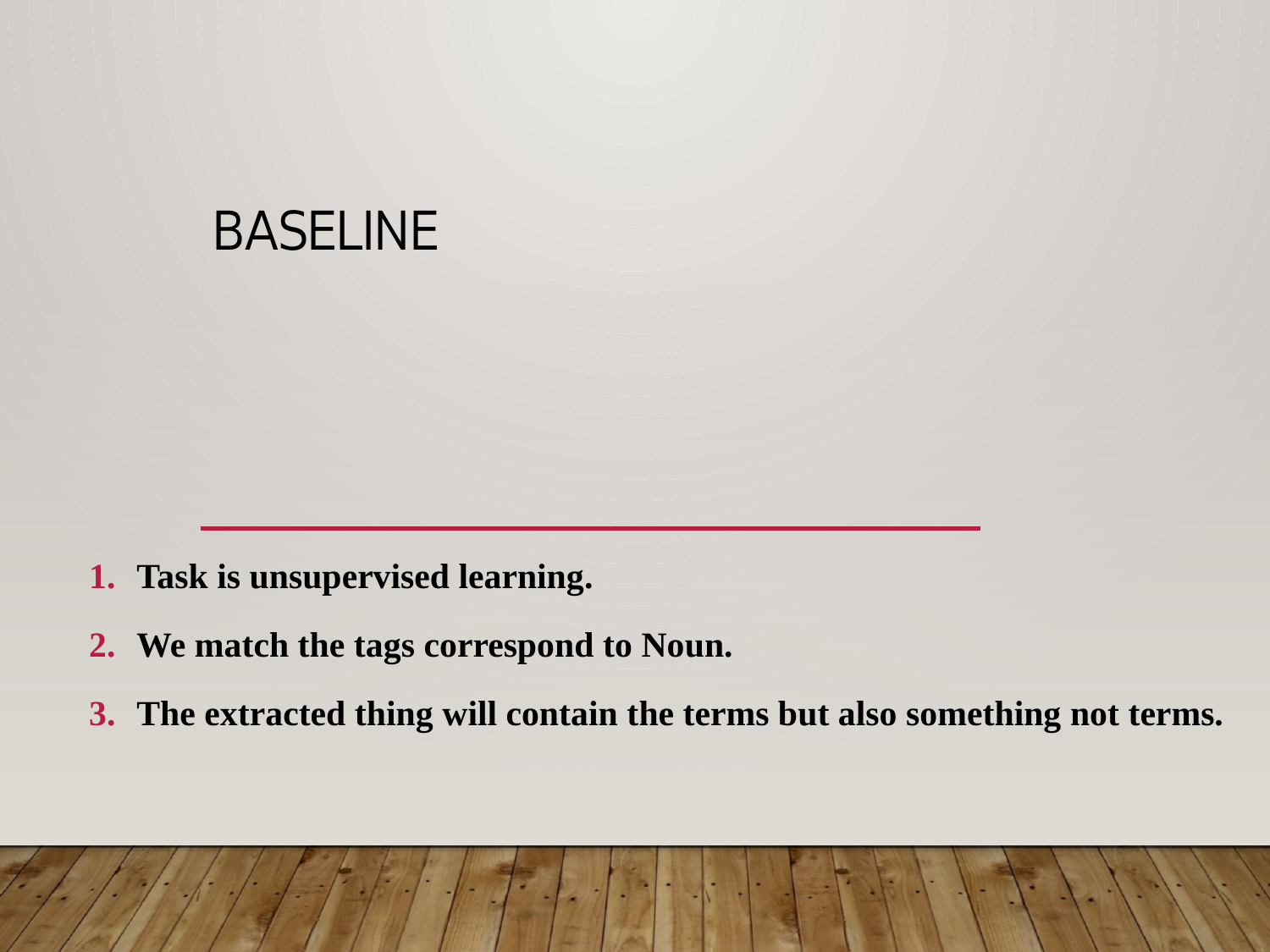

# Baseline
Task is unsupervised learning.
We match the tags correspond to Noun.
The extracted thing will contain the terms but also something not terms.